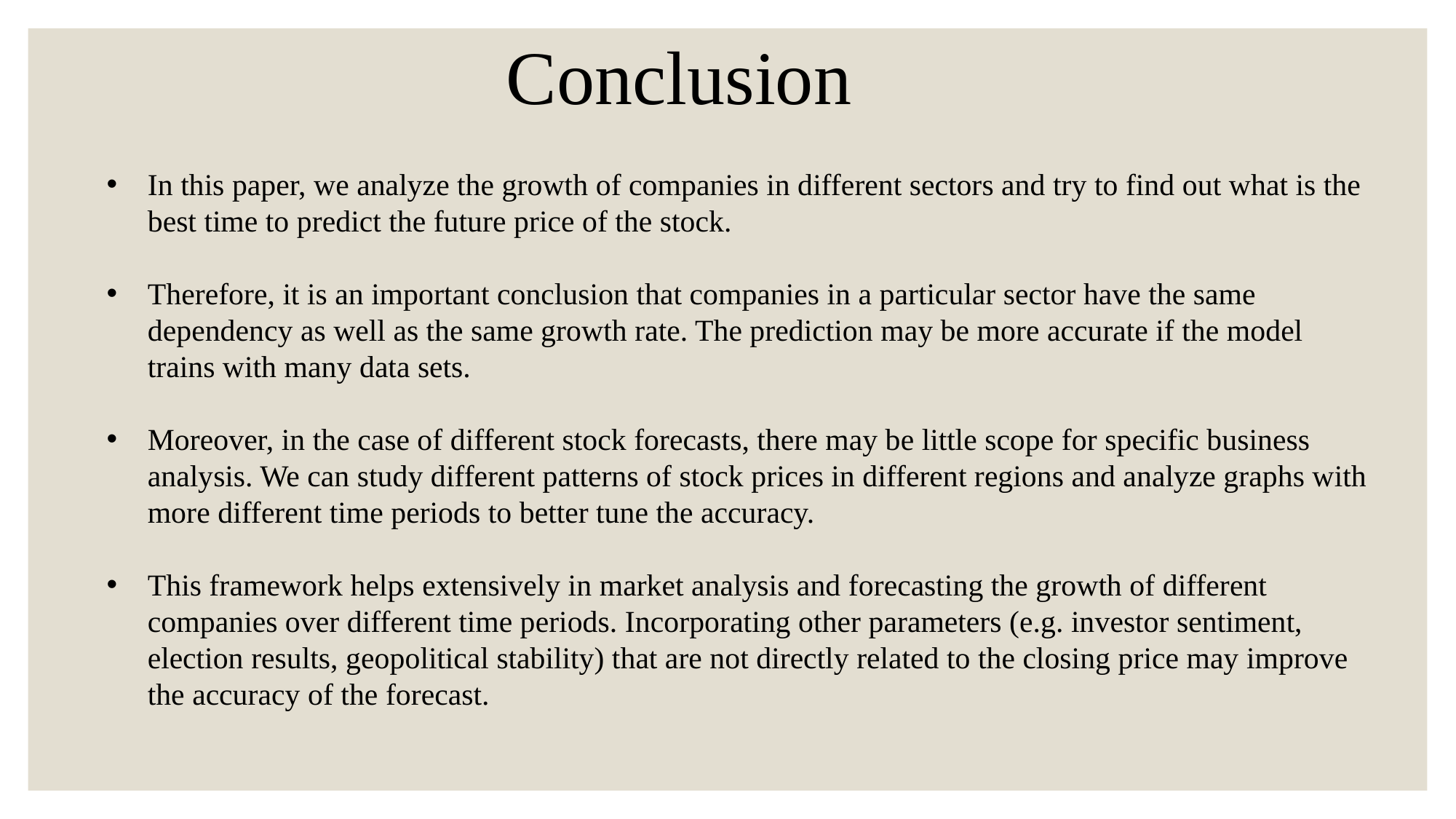

Conclusion
In this paper, we analyze the growth of companies in different sectors and try to find out what is the best time to predict the future price of the stock.

Therefore, it is an important conclusion that companies in a particular sector have the same dependency as well as the same growth rate. The prediction may be more accurate if the model trains with many data sets.

Moreover, in the case of different stock forecasts, there may be little scope for specific business analysis. We can study different patterns of stock prices in different regions and analyze graphs with more different time periods to better tune the accuracy.

This framework helps extensively in market analysis and forecasting the growth of different companies over different time periods. Incorporating other parameters (e.g. investor sentiment, election results, geopolitical stability) that are not directly related to the closing price may improve the accuracy of the forecast.